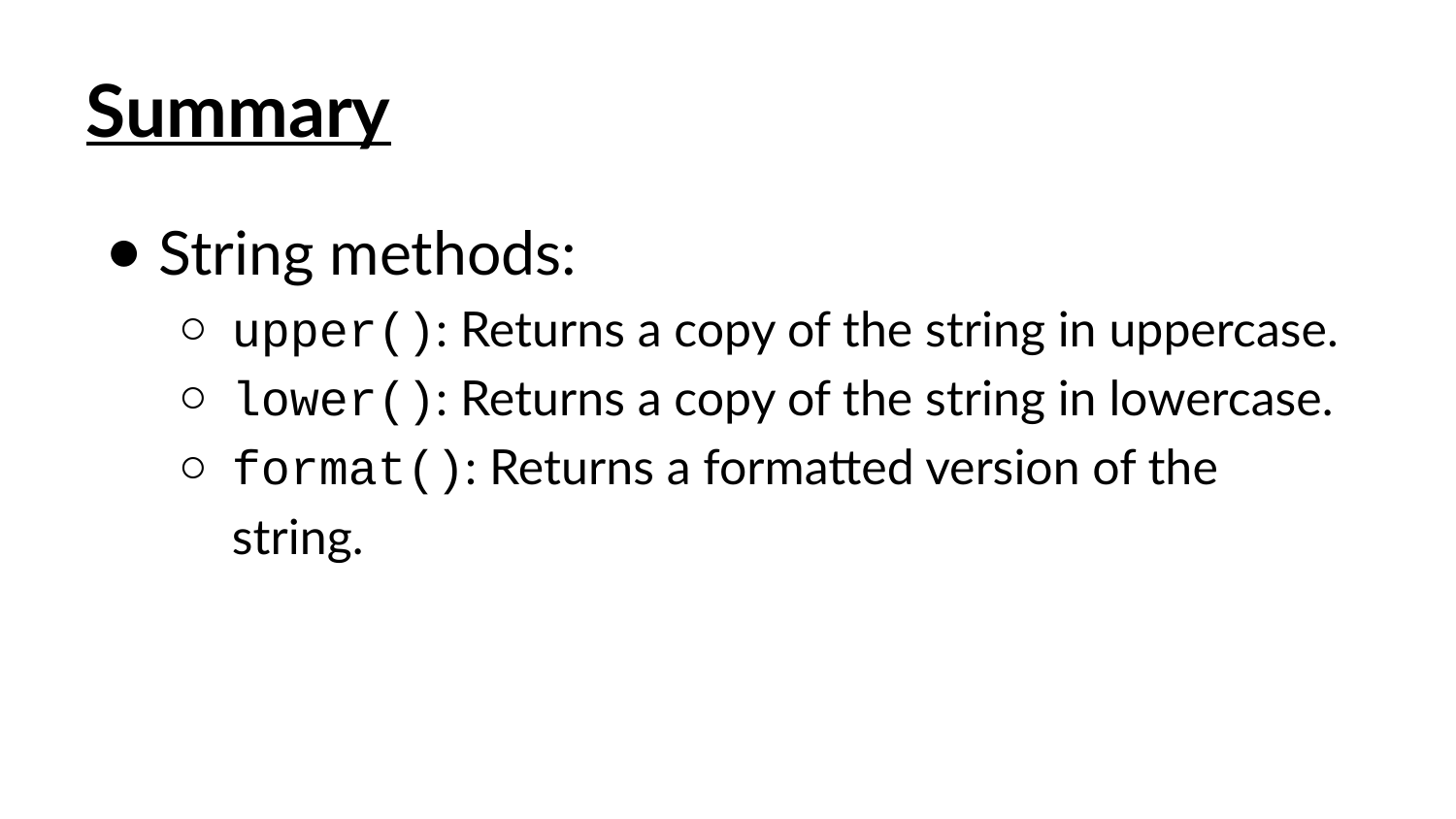

# Summary
String methods:
upper(): Returns a copy of the string in uppercase.
lower(): Returns a copy of the string in lowercase.
format(): Returns a formatted version of the string.